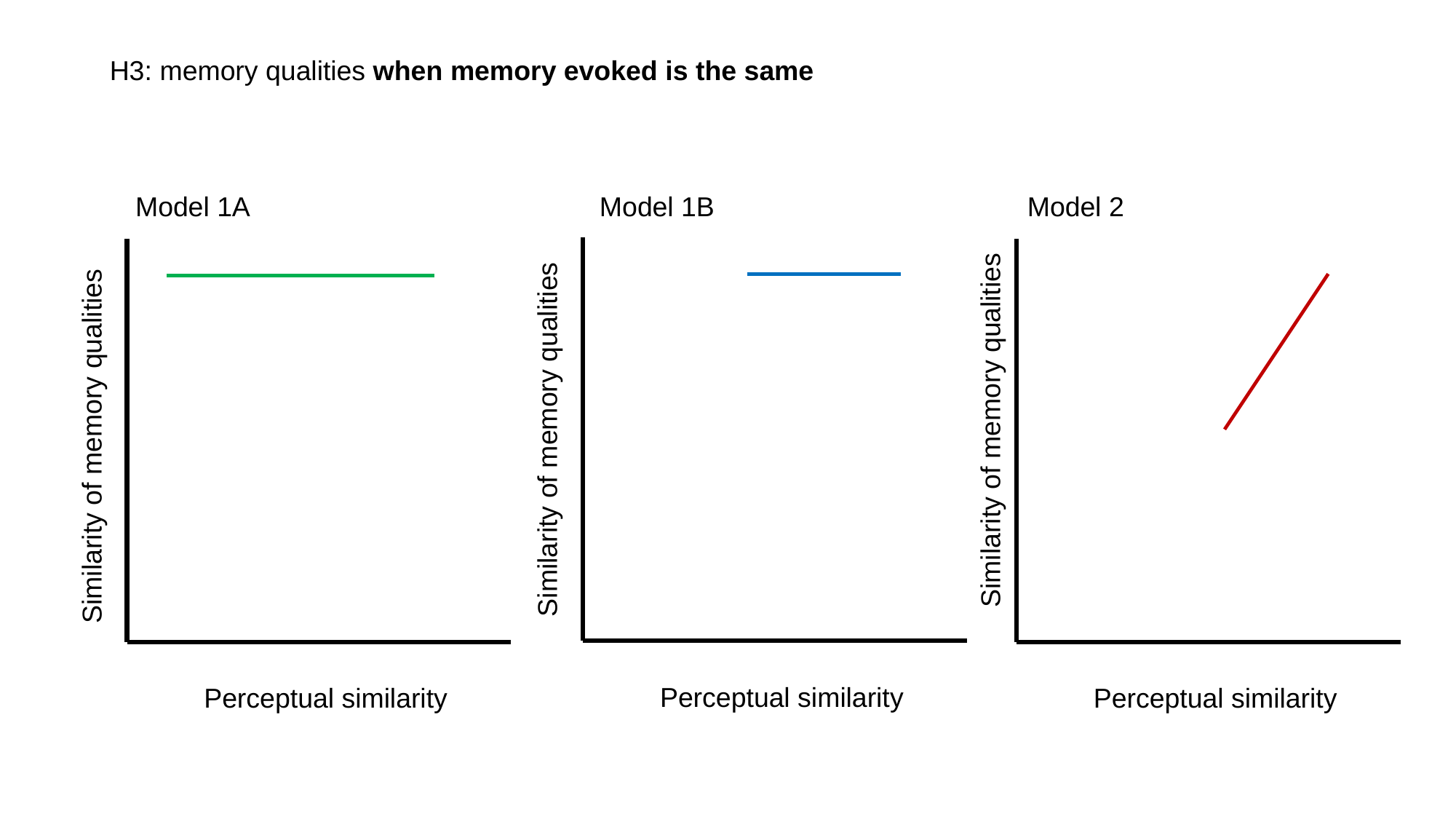

H3: memory qualities when memory evoked is the same
Model 1A
Model 1B
Model 2
Similarity of memory qualities
Similarity of memory qualities
Similarity of memory qualities
Perceptual similarity
Perceptual similarity
Perceptual similarity